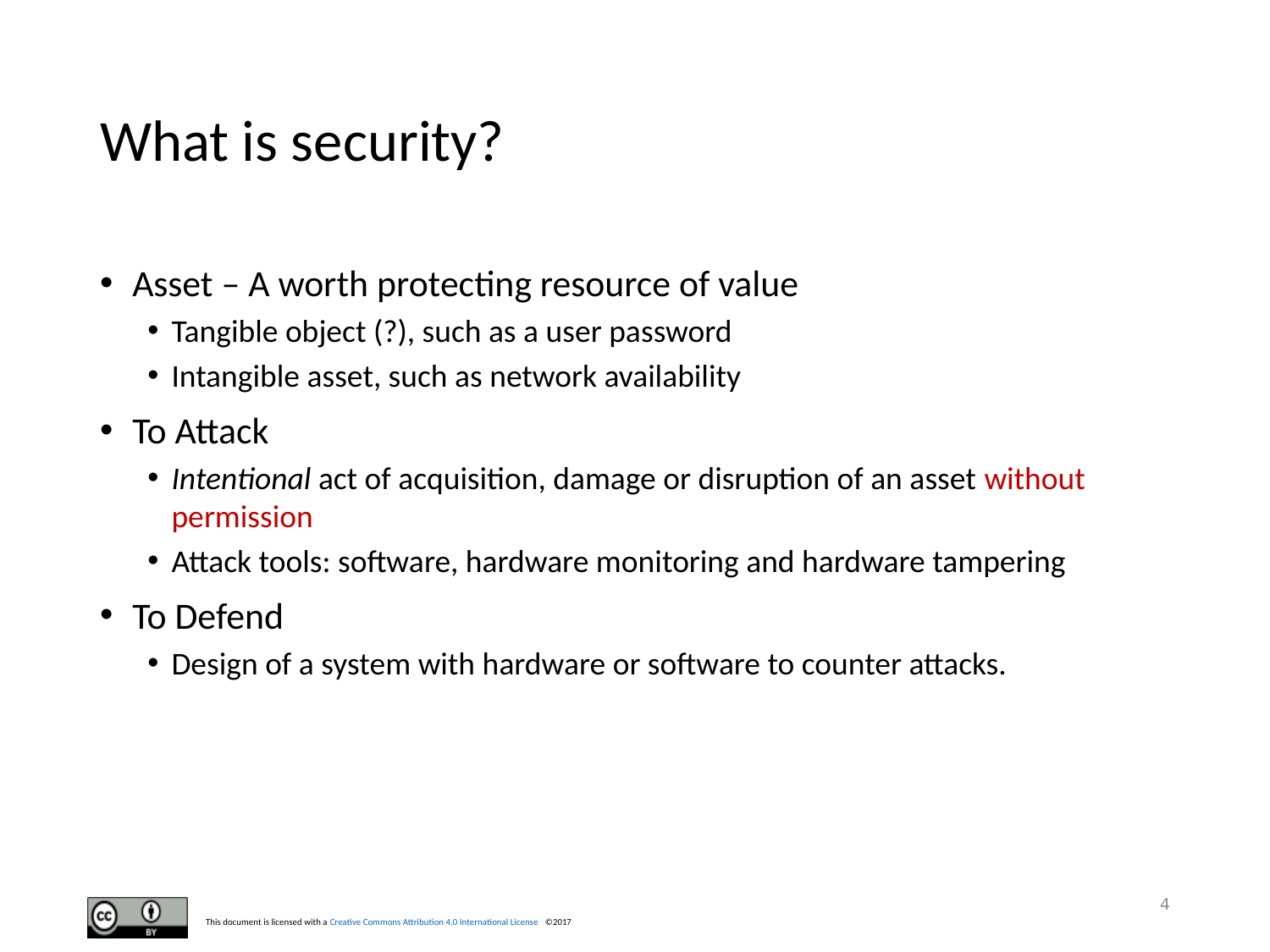

# What is security?
 Asset – A worth protecting resource of value
Tangible object (?), such as a user password
Intangible asset, such as network availability
 To Attack
Intentional act of acquisition, damage or disruption of an asset without permission
Attack tools: software, hardware monitoring and hardware tampering
 To Defend
Design of a system with hardware or software to counter attacks.

4